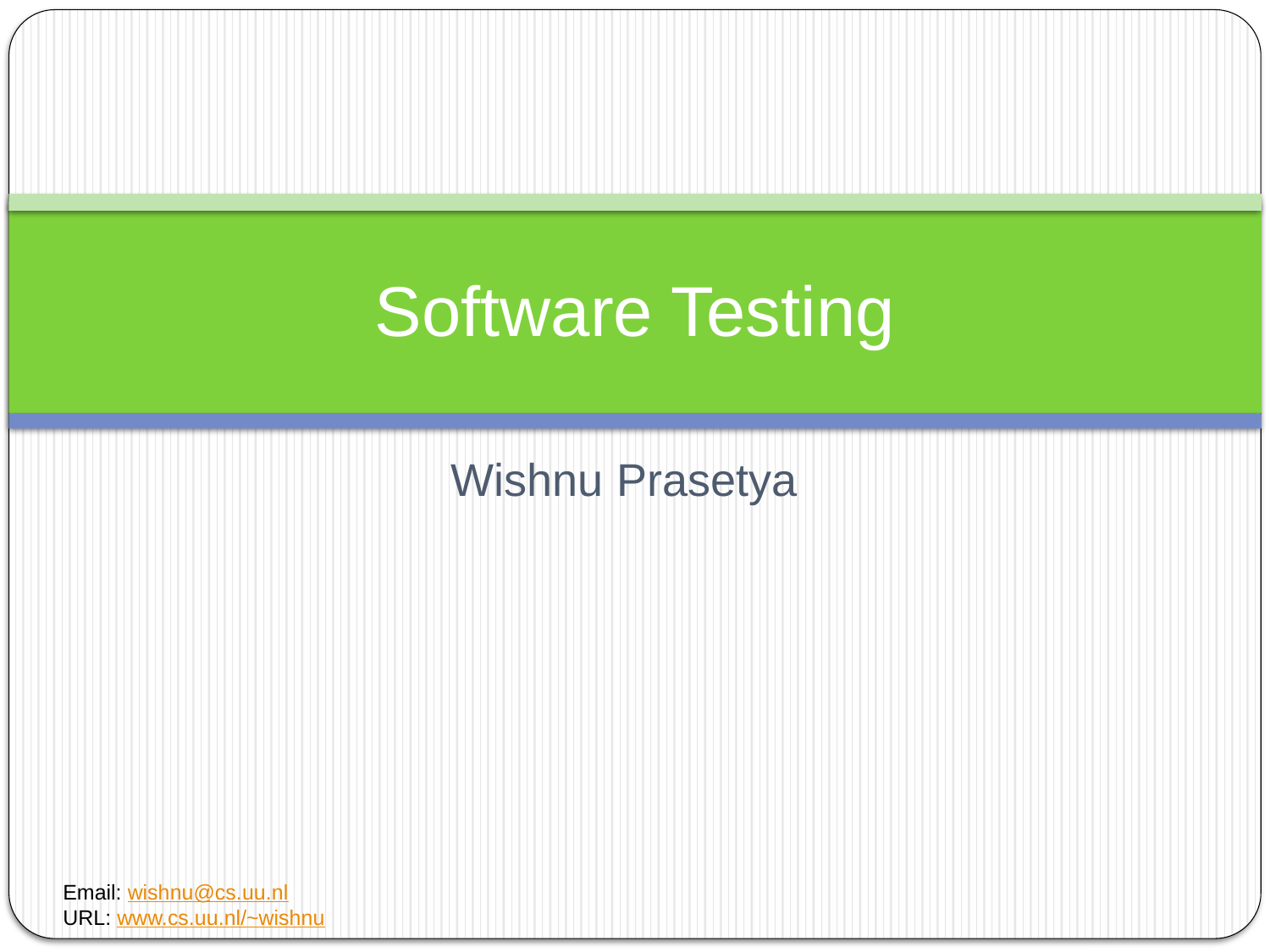

# Software Testing
Wishnu Prasetya
Email: wishnu@cs.uu.nl
URL: www.cs.uu.nl/~wishnu